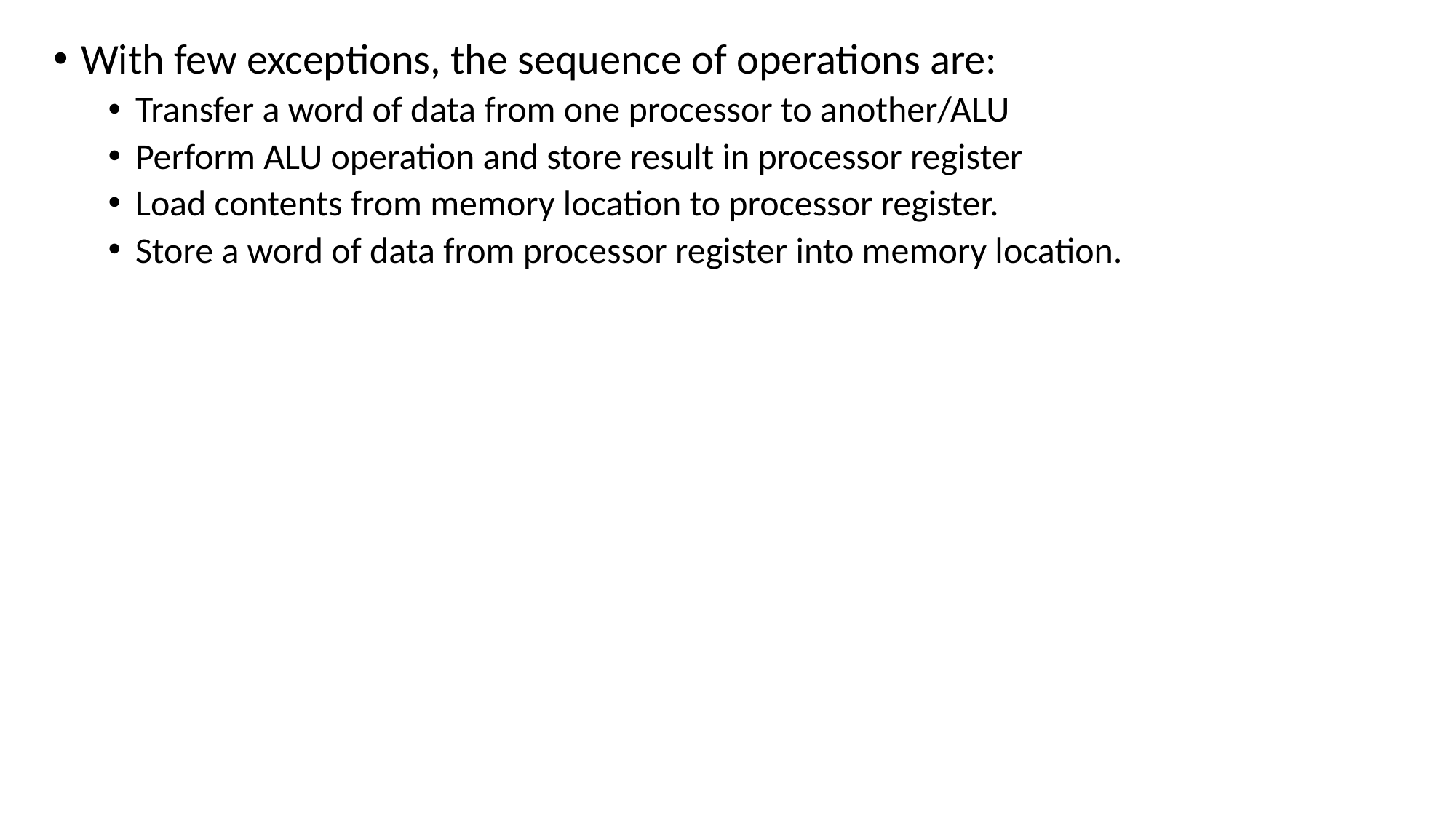

With few exceptions, the sequence of operations are:
Transfer a word of data from one processor to another/ALU
Perform ALU operation and store result in processor register
Load contents from memory location to processor register.
Store a word of data from processor register into memory location.